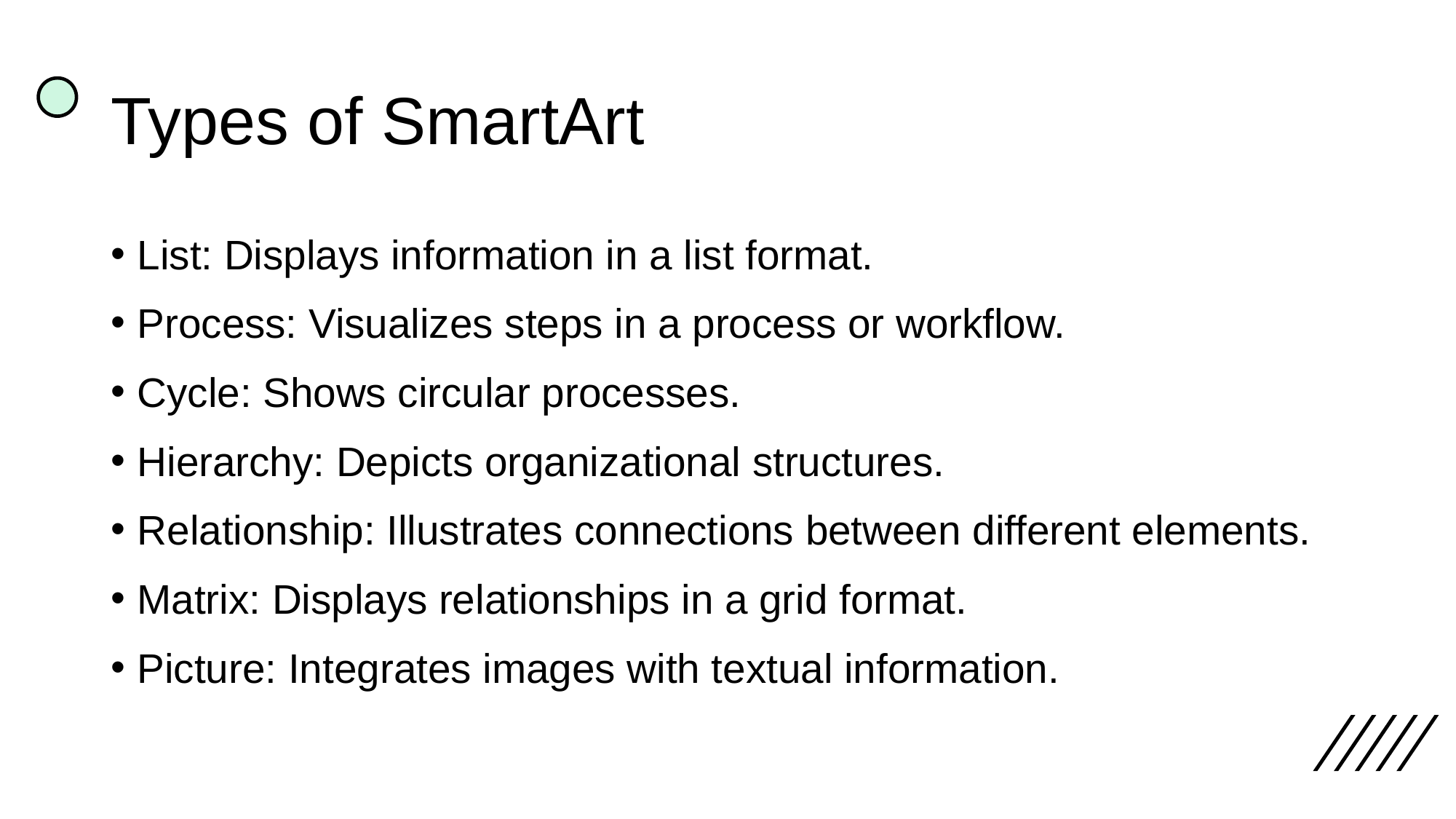

# Types of SmartArt
List: Displays information in a list format.
Process: Visualizes steps in a process or workflow.
Cycle: Shows circular processes.
Hierarchy: Depicts organizational structures.
Relationship: Illustrates connections between different elements.
Matrix: Displays relationships in a grid format.
Picture: Integrates images with textual information.